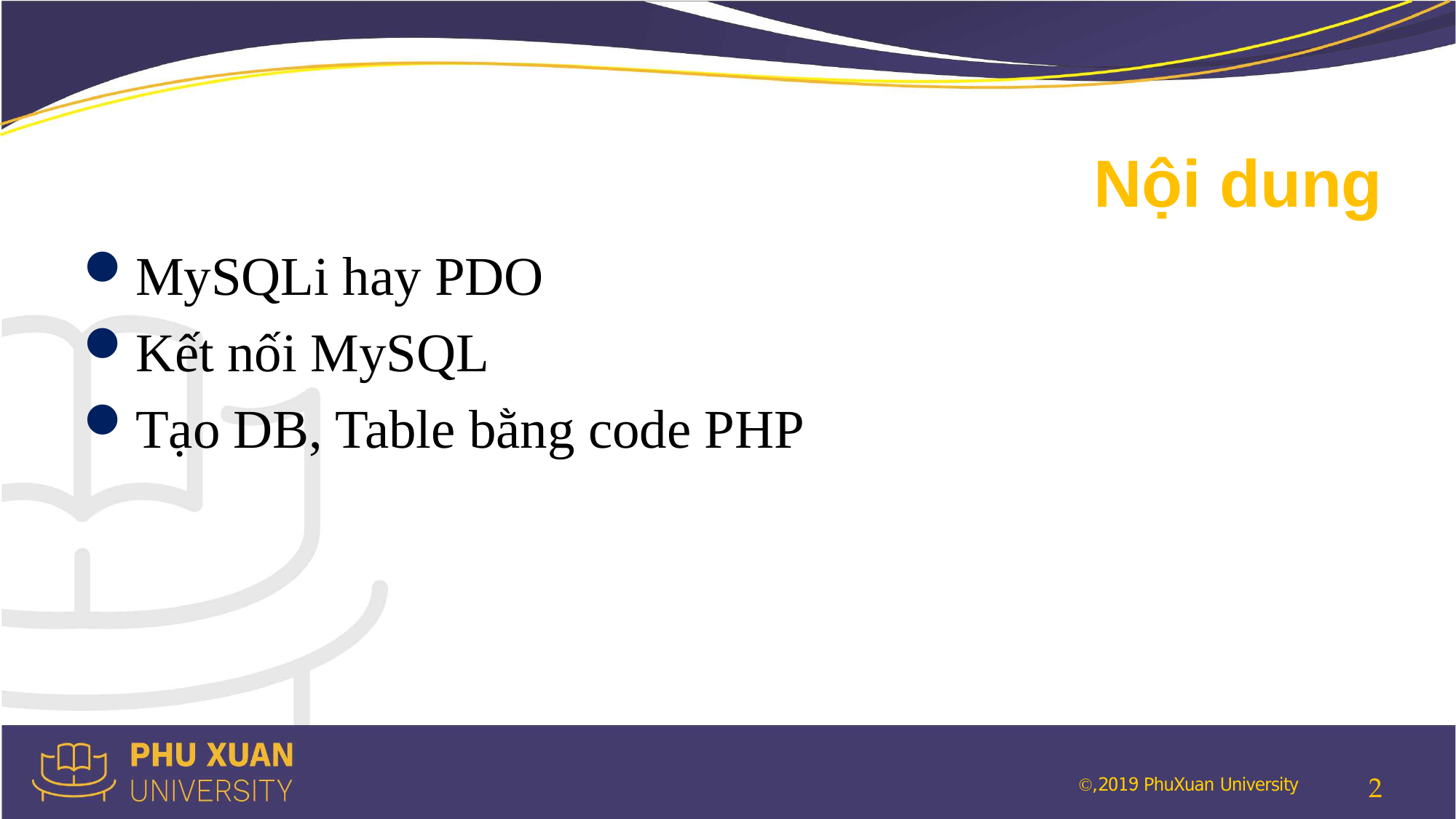

# Nội dung
MySQLi hay PDO
Kết nối MySQL
Tạo DB, Table bằng code PHP

2